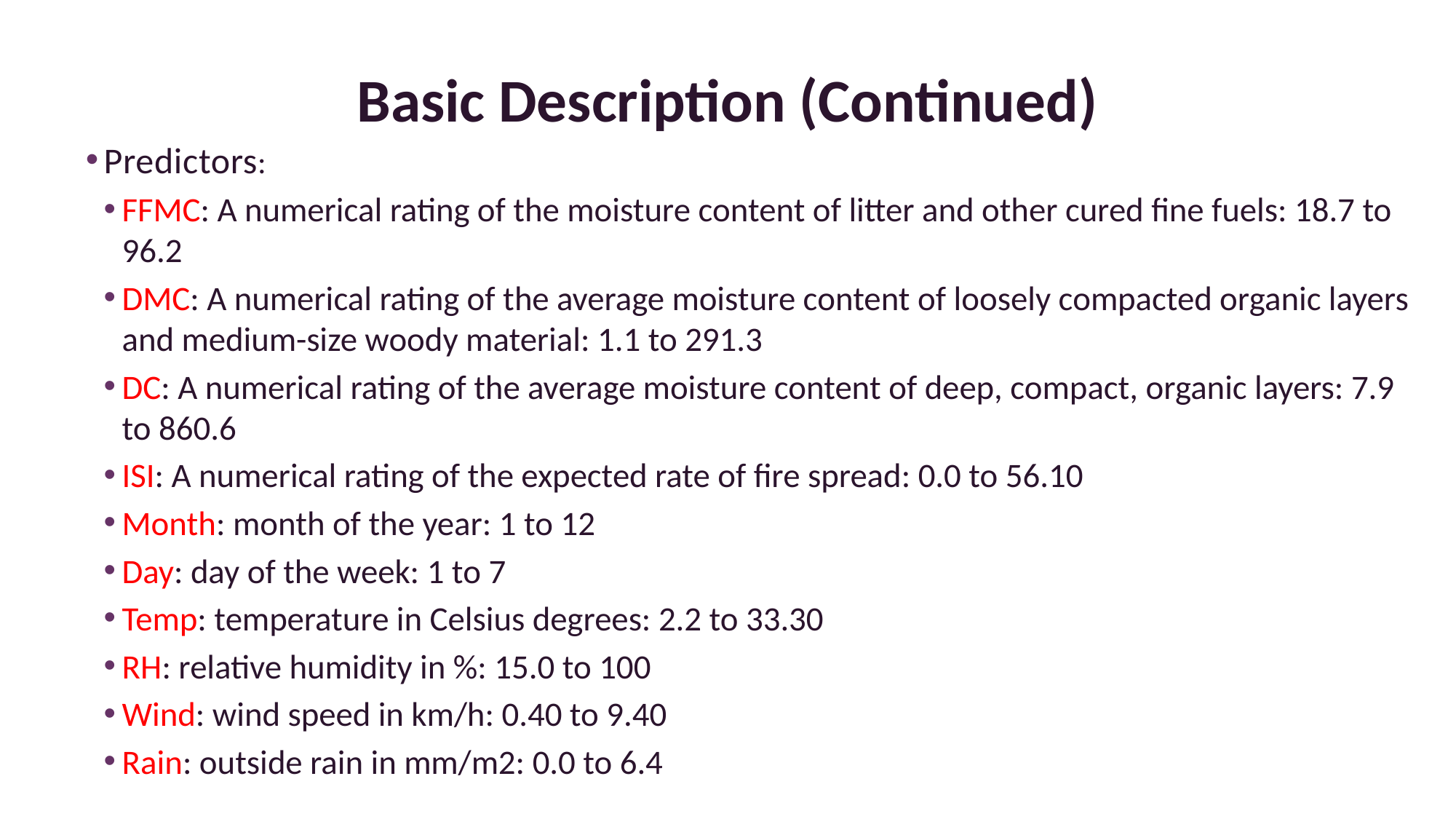

# Basic Description (Continued)
Predictors:
FFMC: A numerical rating of the moisture content of litter and other cured fine fuels: 18.7 to 96.2
DMC: A numerical rating of the average moisture content of loosely compacted organic layers and medium-size woody material: 1.1 to 291.3
DC: A numerical rating of the average moisture content of deep, compact, organic layers: 7.9 to 860.6
ISI: A numerical rating of the expected rate of fire spread: 0.0 to 56.10
Month: month of the year: 1 to 12
Day: day of the week: 1 to 7
Temp: temperature in Celsius degrees: 2.2 to 33.30
RH: relative humidity in %: 15.0 to 100
Wind: wind speed in km/h: 0.40 to 9.40
Rain: outside rain in mm/m2: 0.0 to 6.4